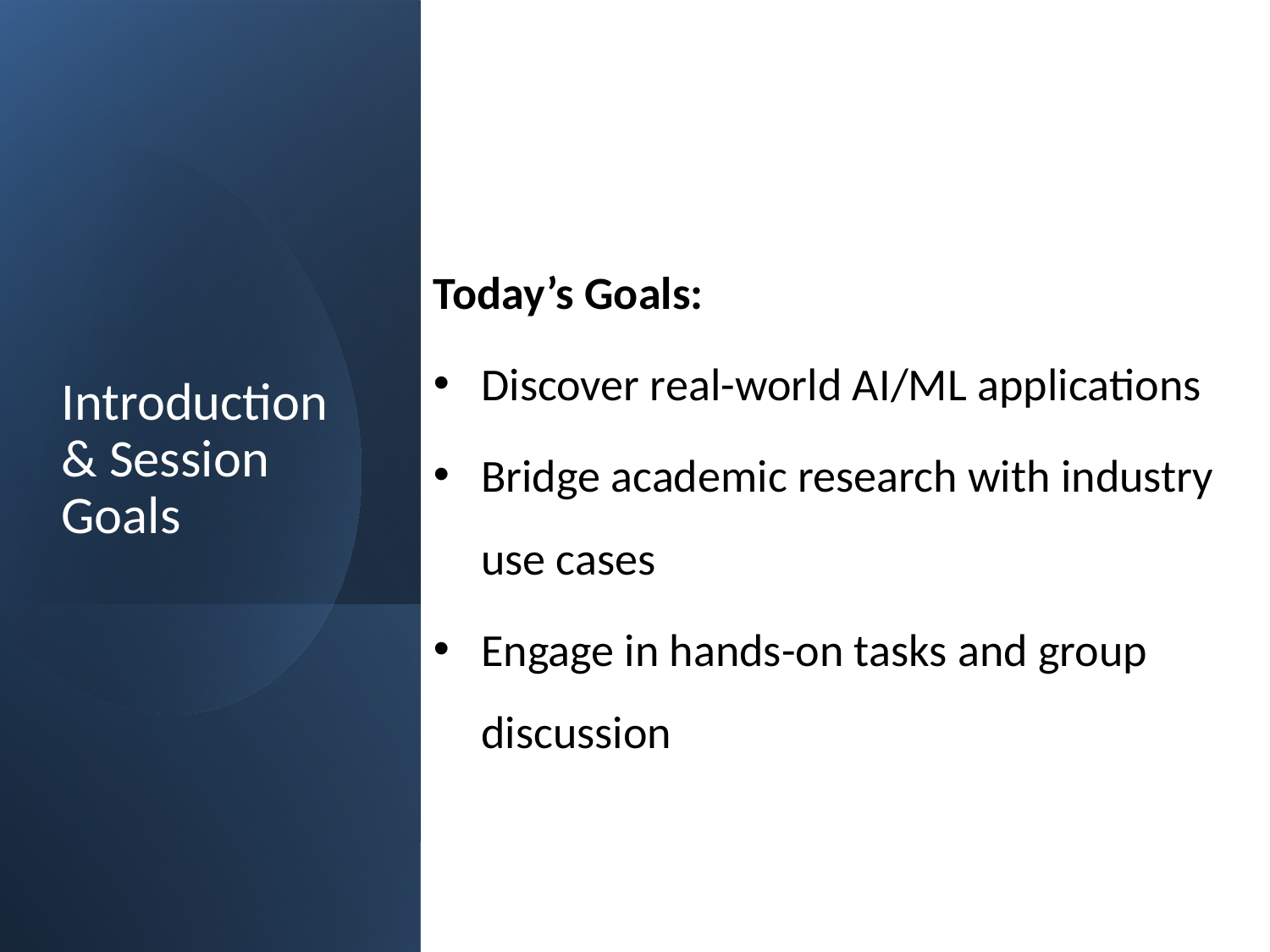

Today’s Goals:
Discover real-world AI/ML applications
Bridge academic research with industry use cases
Engage in hands-on tasks and group discussion
# Introduction & Session Goals